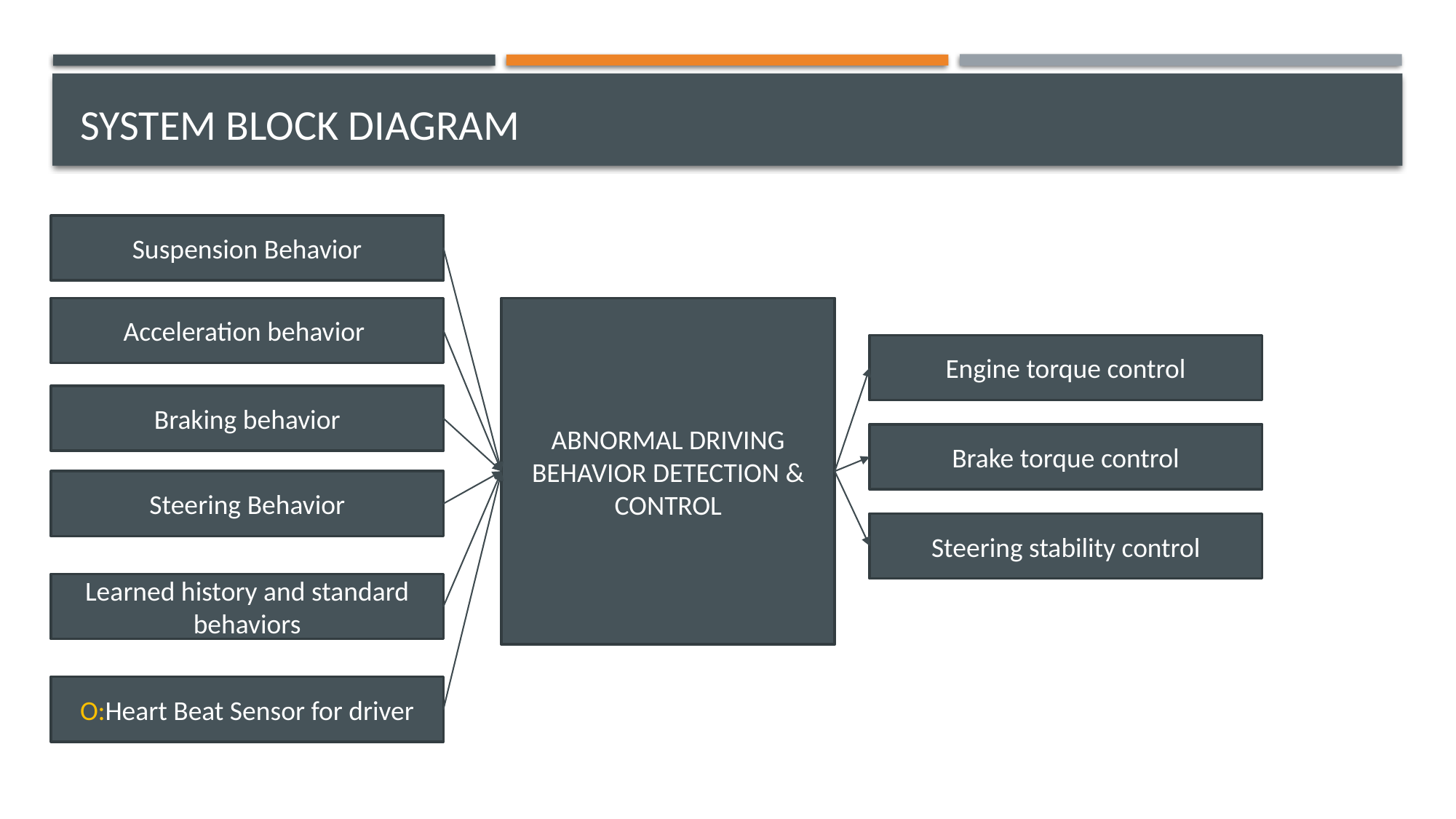

# System Block Diagram
Suspension Behavior
Acceleration behavior
ABNORMAL DRIVING BEHAVIOR DETECTION & CONTROL
Engine torque control
Braking behavior
Brake torque control
Steering Behavior
Steering stability control
Learned history and standard behaviors
O:Heart Beat Sensor for driver